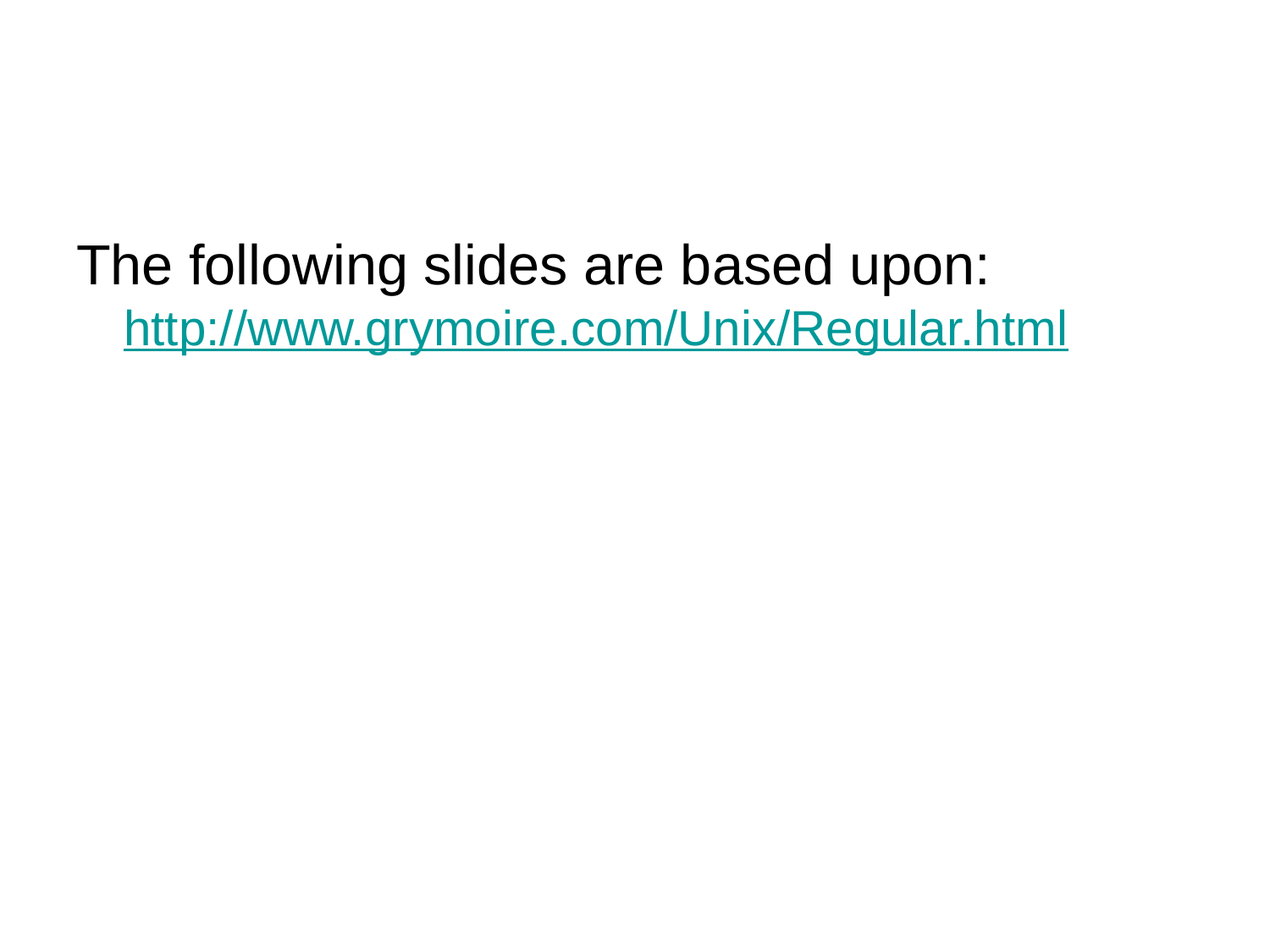

The following slides are based upon:
http://www.grymoire.com/Unix/Regular.html